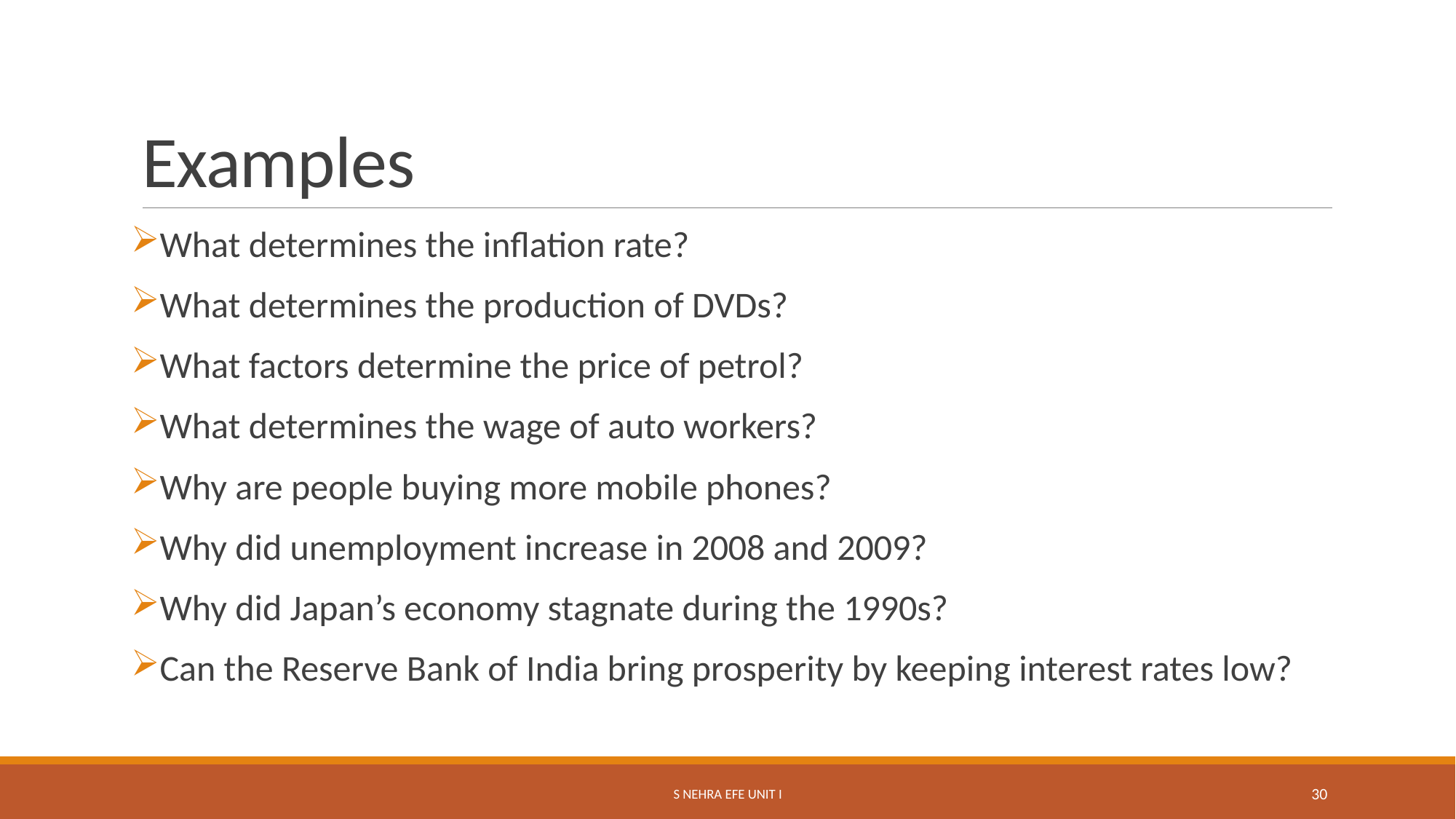

# Examples
What determines the inflation rate?
What determines the production of DVDs?
What factors determine the price of petrol?
What determines the wage of auto workers?
Why are people buying more mobile phones?
Why did unemployment increase in 2008 and 2009?
Why did Japan’s economy stagnate during the 1990s?
Can the Reserve Bank of India bring prosperity by keeping interest rates low?

S Nehra EFE Unit I
30